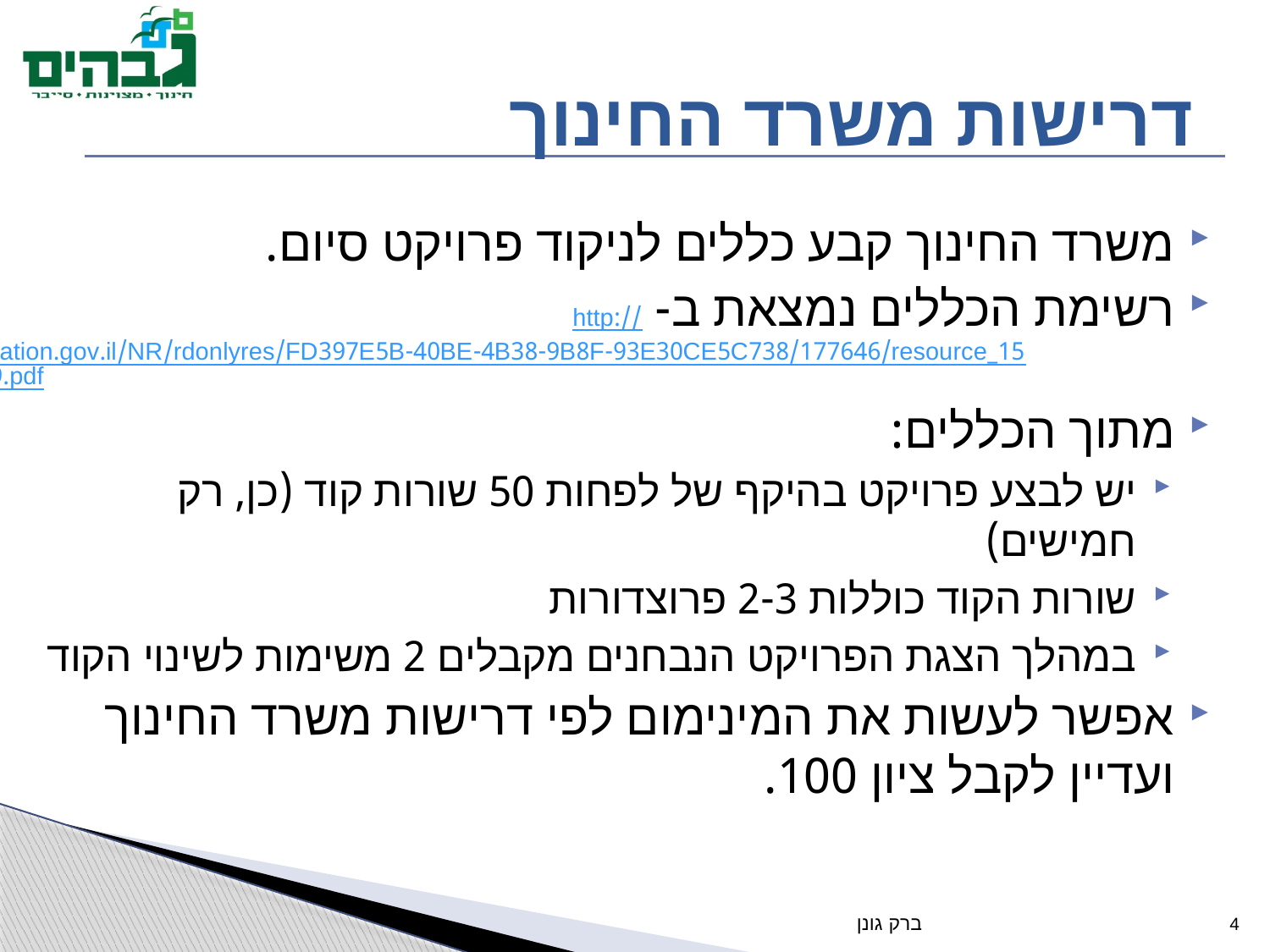

# דרישות משרד החינוך
משרד החינוך קבע כללים לניקוד פרויקט סיום.
רשימת הכללים נמצאת ב- http://cms.education.gov.il/NR/rdonlyres/FD397E5B-40BE-4B38-9B8F-93E30CE5C738/177646/resource_1532962519.pdf
מתוך הכללים:
יש לבצע פרויקט בהיקף של לפחות 50 שורות קוד (כן, רק חמישים)
שורות הקוד כוללות 2-3 פרוצדורות
במהלך הצגת הפרויקט הנבחנים מקבלים 2 משימות לשינוי הקוד
אפשר לעשות את המינימום לפי דרישות משרד החינוך ועדיין לקבל ציון 100.

ברק גונן
4